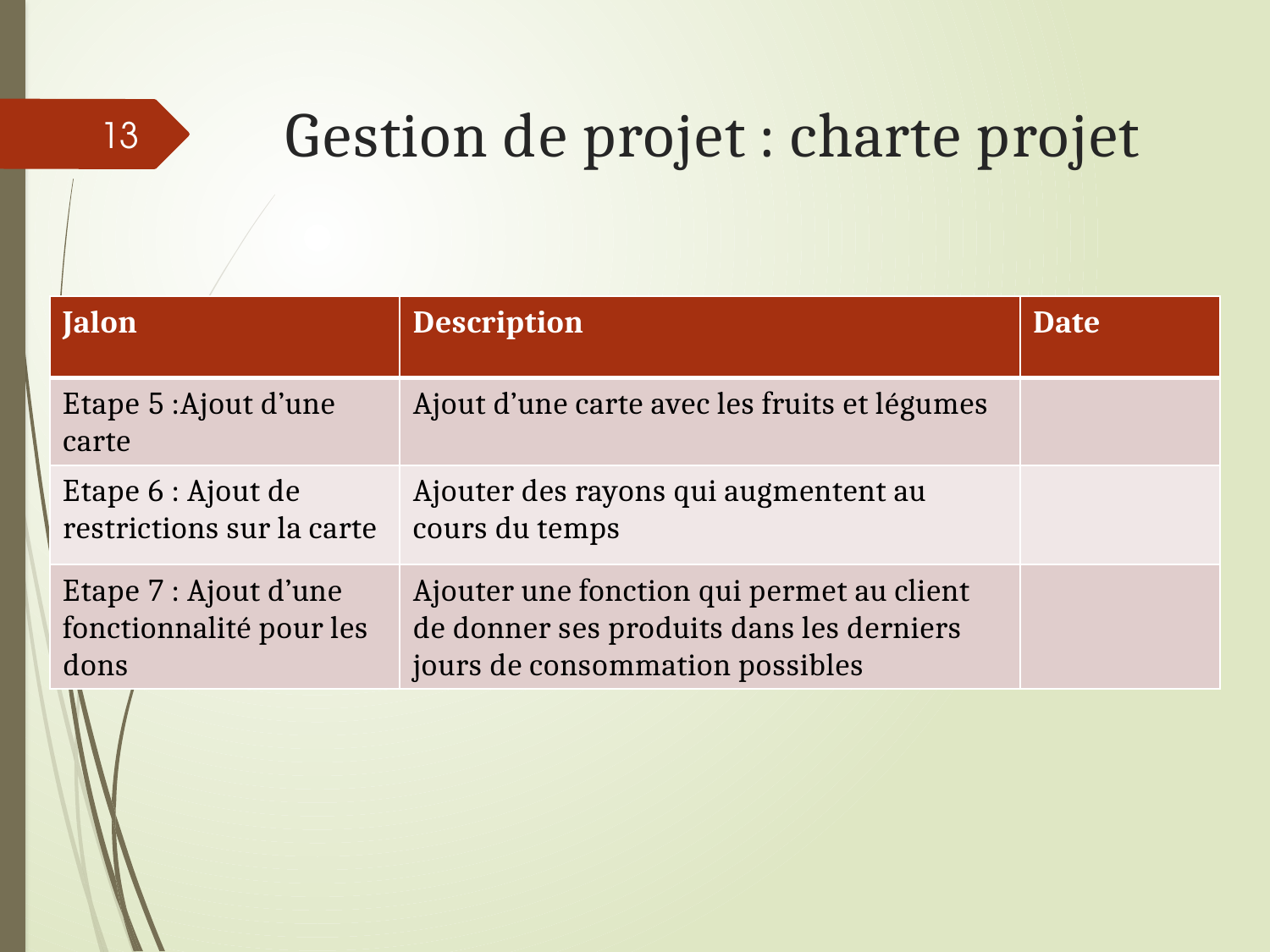

# Gestion de projet : charte projet
13
| Jalon | Description | Date |
| --- | --- | --- |
| Etape 5 :Ajout d’une carte | Ajout d’une carte avec les fruits et légumes |  |
| Etape 6 : Ajout de restrictions sur la carte | Ajouter des rayons qui augmentent au cours du temps |  |
| Etape 7 : Ajout d’une fonctionnalité pour les dons | Ajouter une fonction qui permet au client de donner ses produits dans les derniers jours de consommation possibles |  |